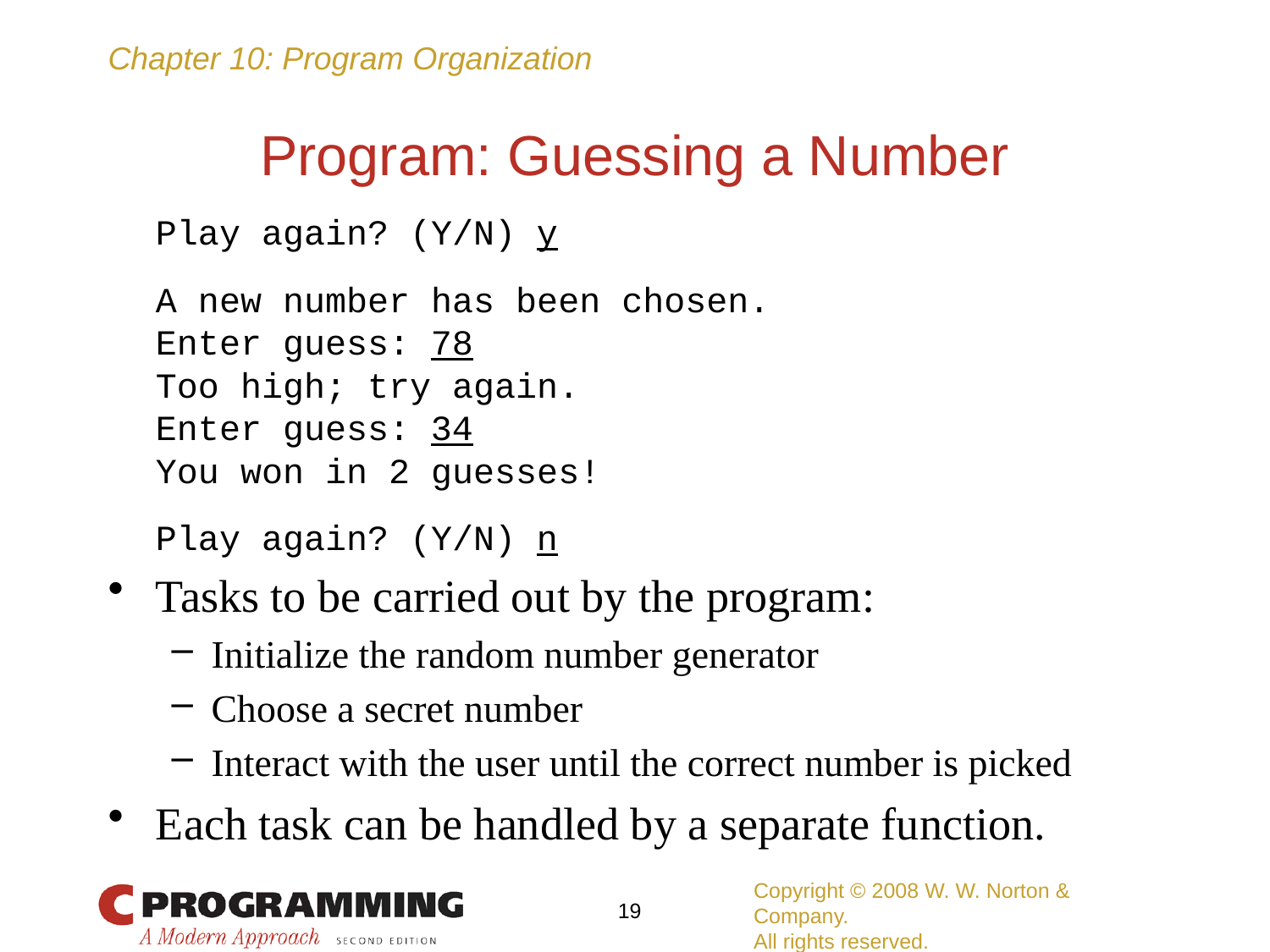

# Program: Guessing a Number
	Play again? (Y/N) y

	A new number has been chosen.
	Enter guess: 78
	Too high; try again.
	Enter guess: 34
	You won in 2 guesses!

	Play again? (Y/N) n
Tasks to be carried out by the program:
Initialize the random number generator
Choose a secret number
Interact with the user until the correct number is picked
Each task can be handled by a separate function.
Copyright © 2008 W. W. Norton & Company.
All rights reserved.
19